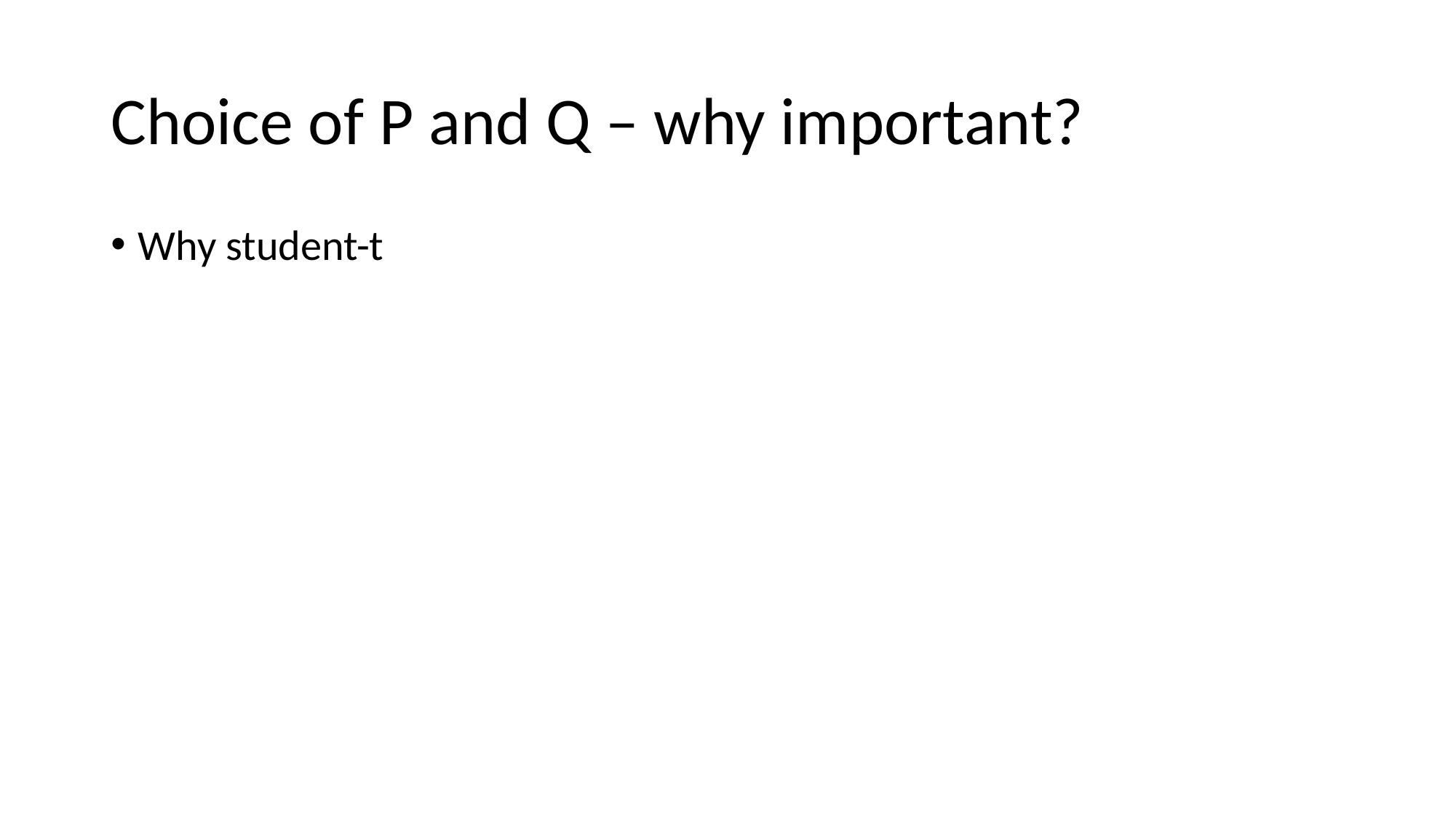

# Choice of P and Q – why important?
Why student-t